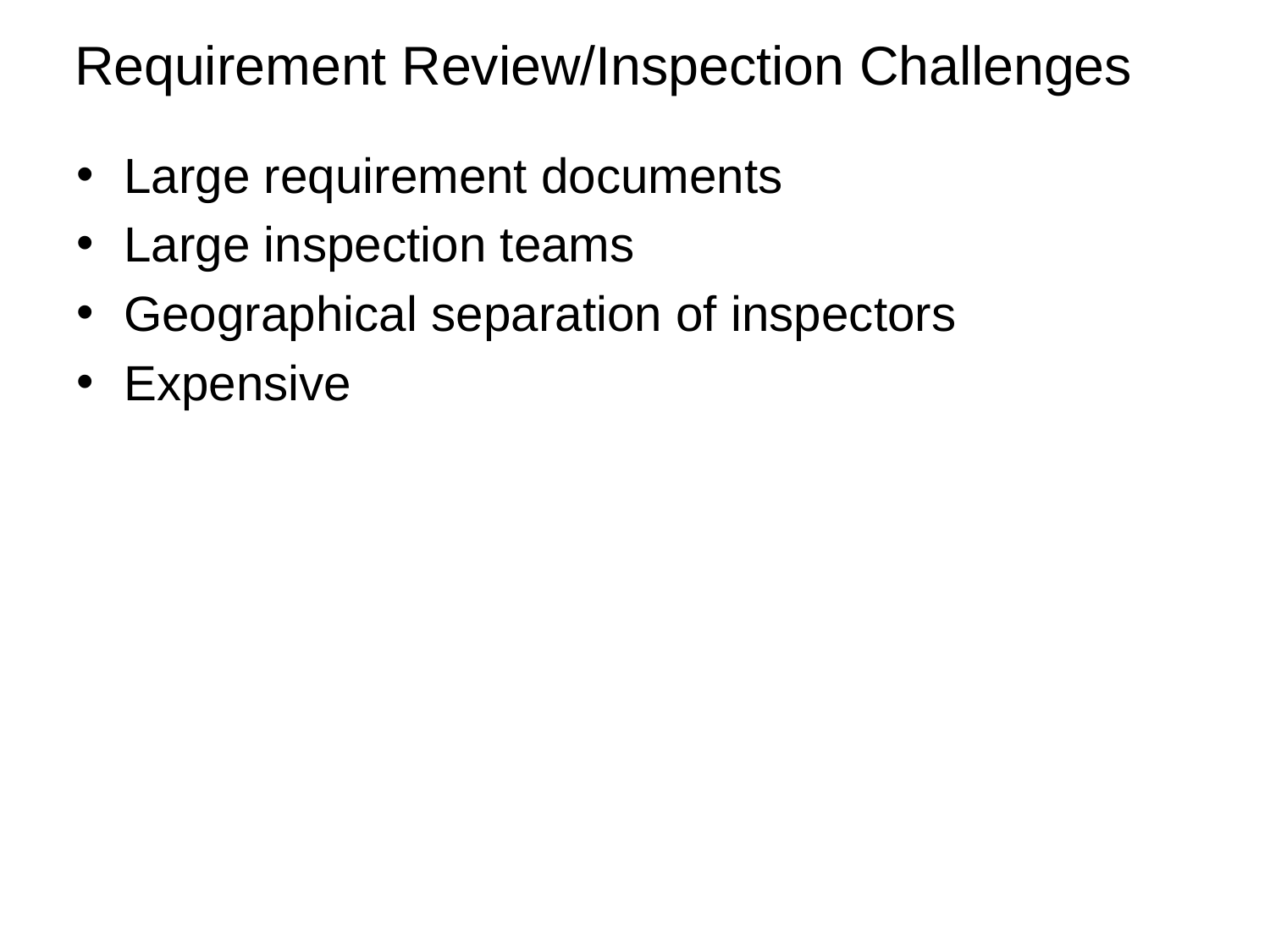

# Requirement Review/Inspection Challenges
Large requirement documents
Large inspection teams
Geographical separation of inspectors
Expensive